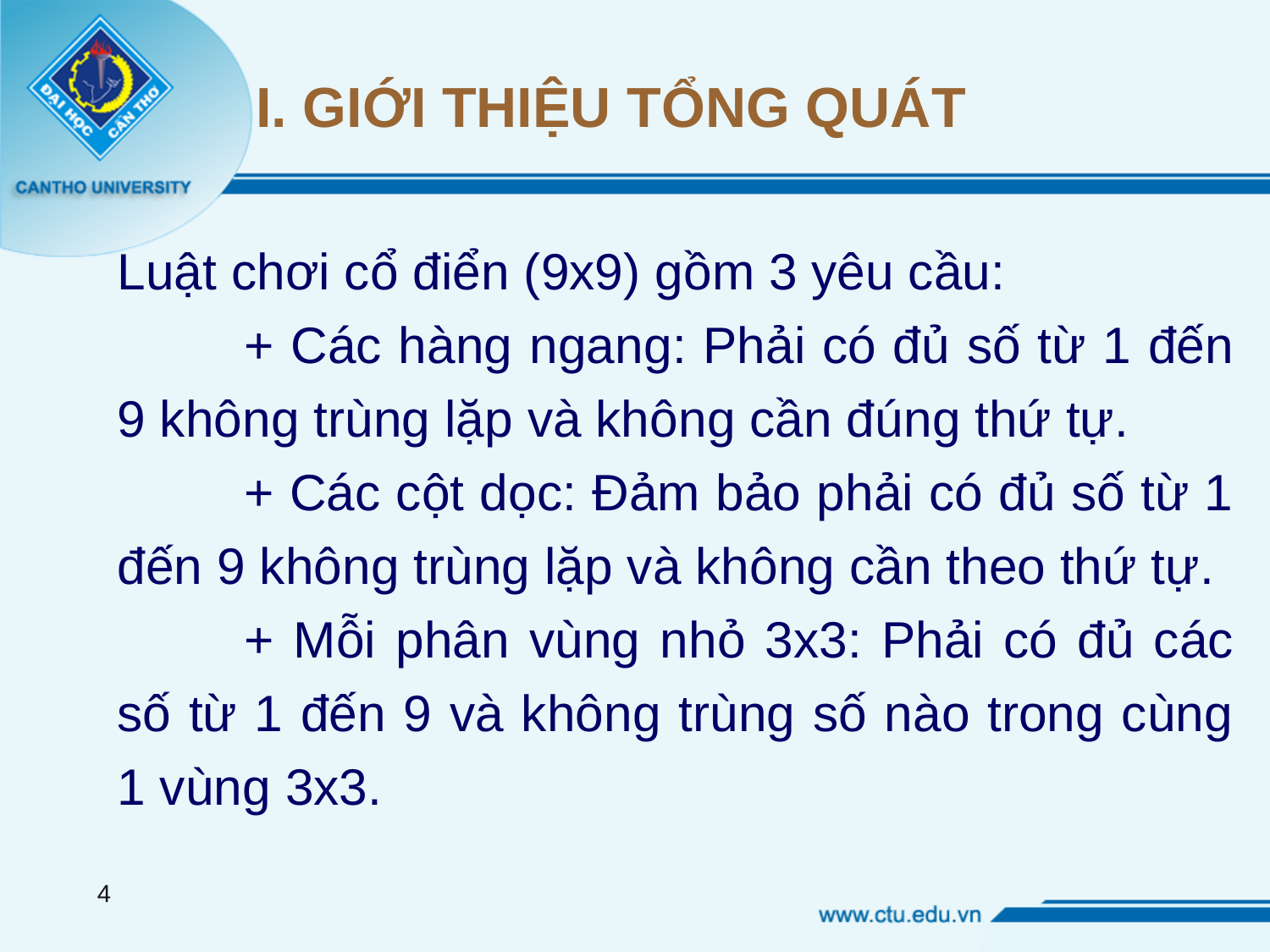

# I. GIỚI THIỆU TỔNG QUÁT
Luật chơi cổ điển (9x9) gồm 3 yêu cầu:
	+ Các hàng ngang: Phải có đủ số từ 1 đến 9 không trùng lặp và không cần đúng thứ tự.
	+ Các cột dọc: Đảm bảo phải có đủ số từ 1 đến 9 không trùng lặp và không cần theo thứ tự.
	+ Mỗi phân vùng nhỏ 3x3: Phải có đủ các số từ 1 đến 9 và không trùng số nào trong cùng 1 vùng 3x3.

4